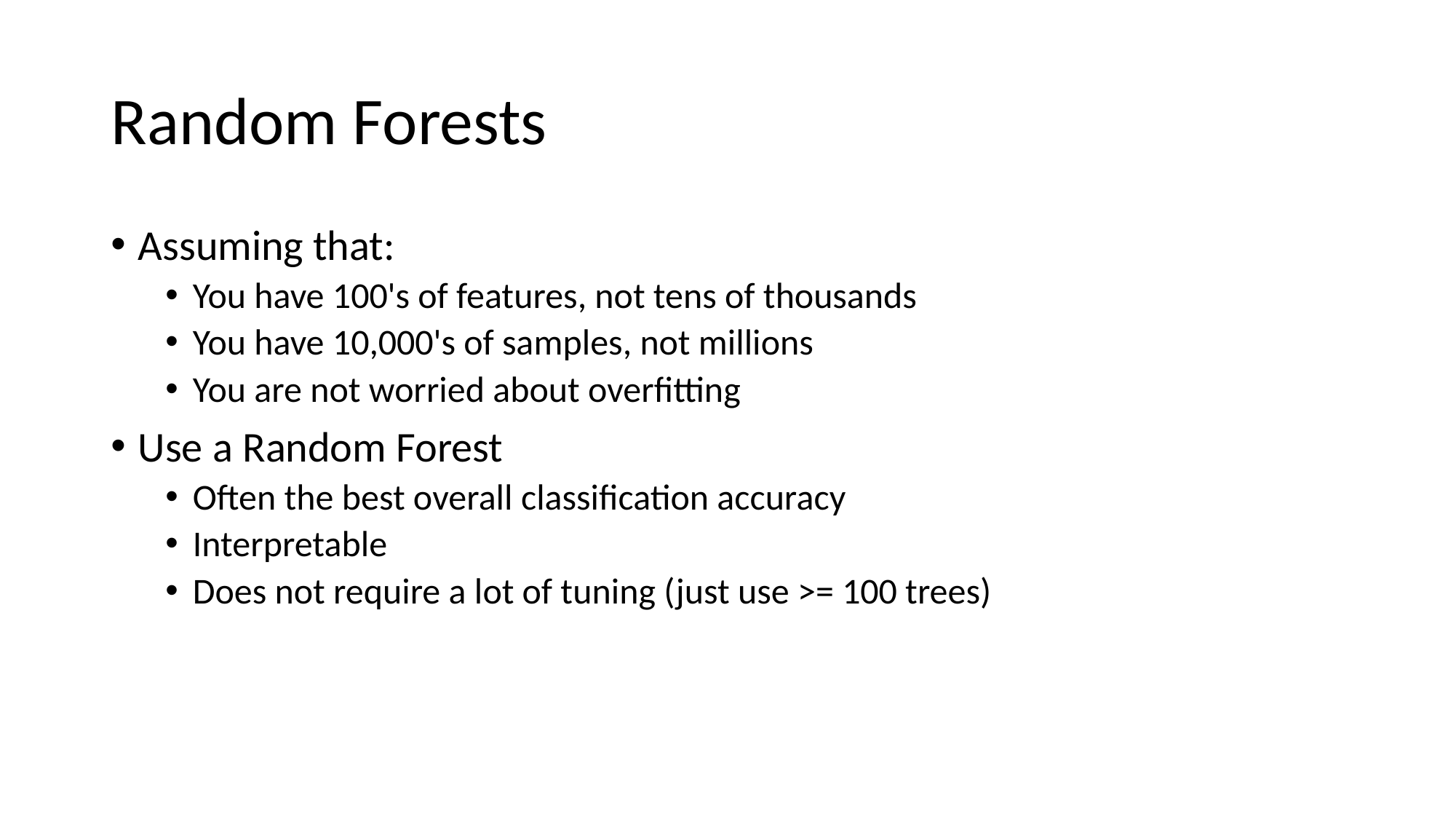

# Random Forests
Assuming that:
You have 100's of features, not tens of thousands
You have 10,000's of samples, not millions
You are not worried about overfitting
Use a Random Forest
Often the best overall classification accuracy
Interpretable
Does not require a lot of tuning (just use >= 100 trees)